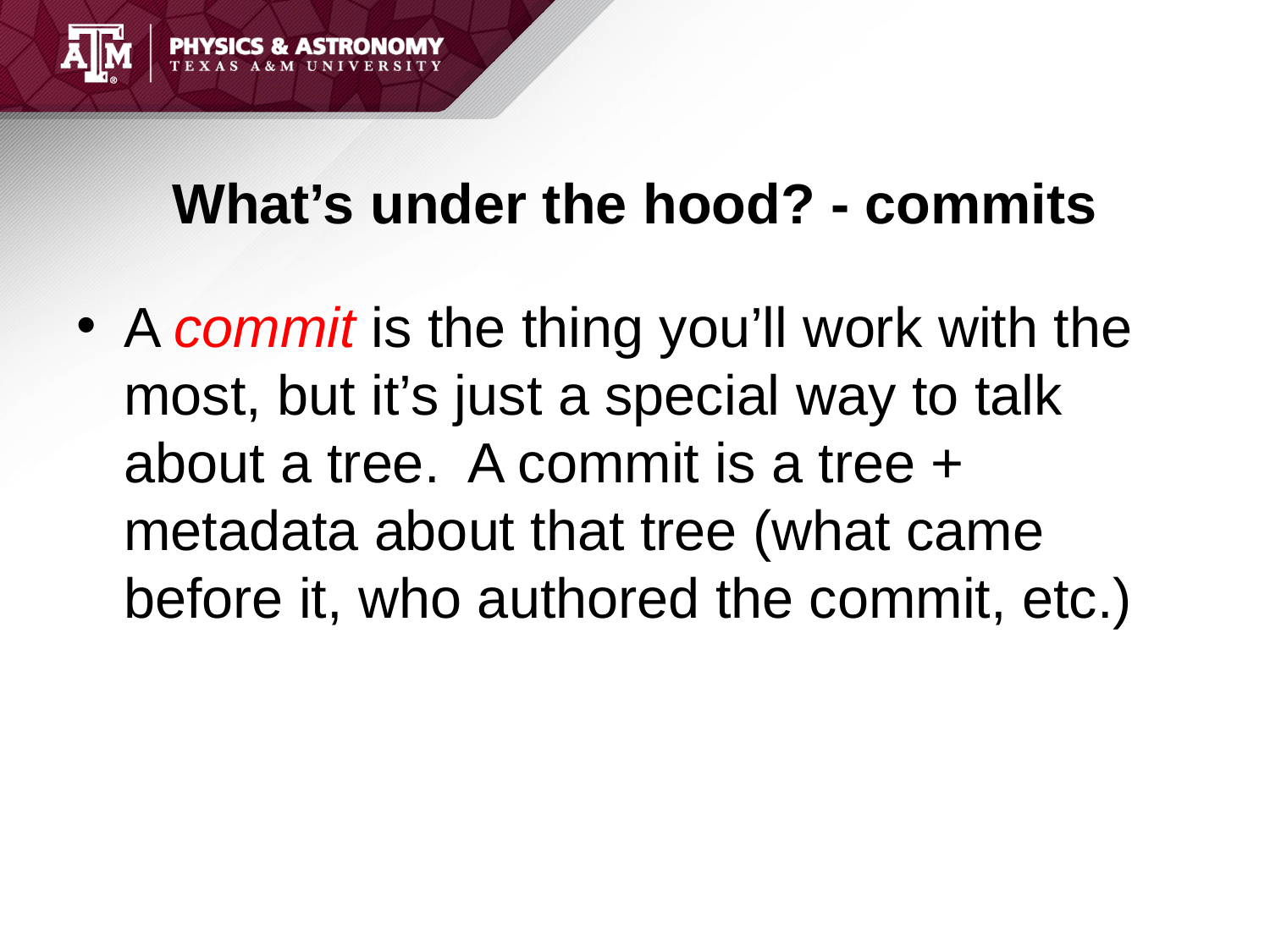

# What’s under the hood? - commits
A commit is the thing you’ll work with the most, but it’s just a special way to talk about a tree.  A commit is a tree + metadata about that tree (what came before it, who authored the commit, etc.)